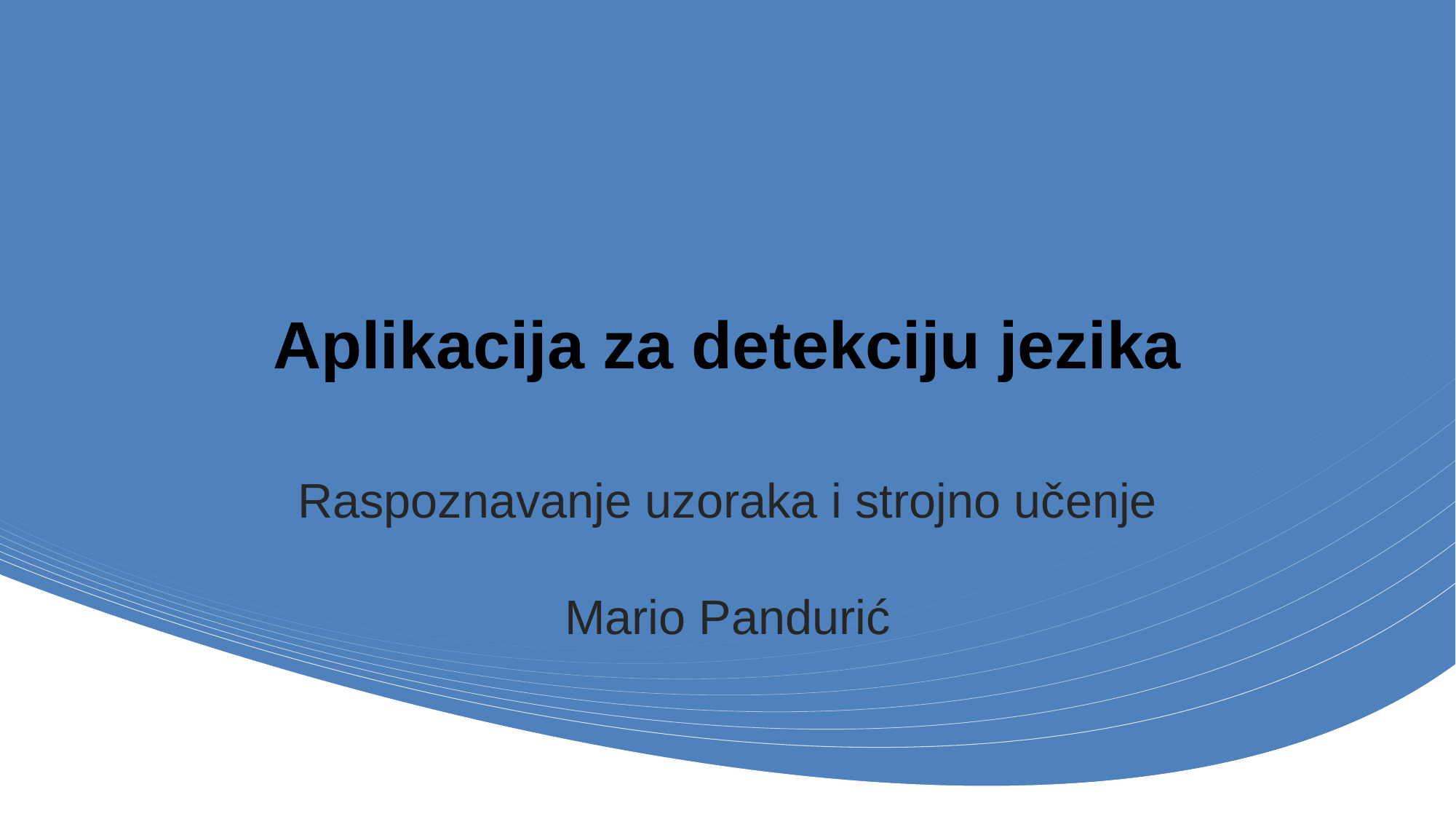

# Aplikacija za detekciju jezika
Raspoznavanje uzoraka i strojno učenje

Mario Pandurić